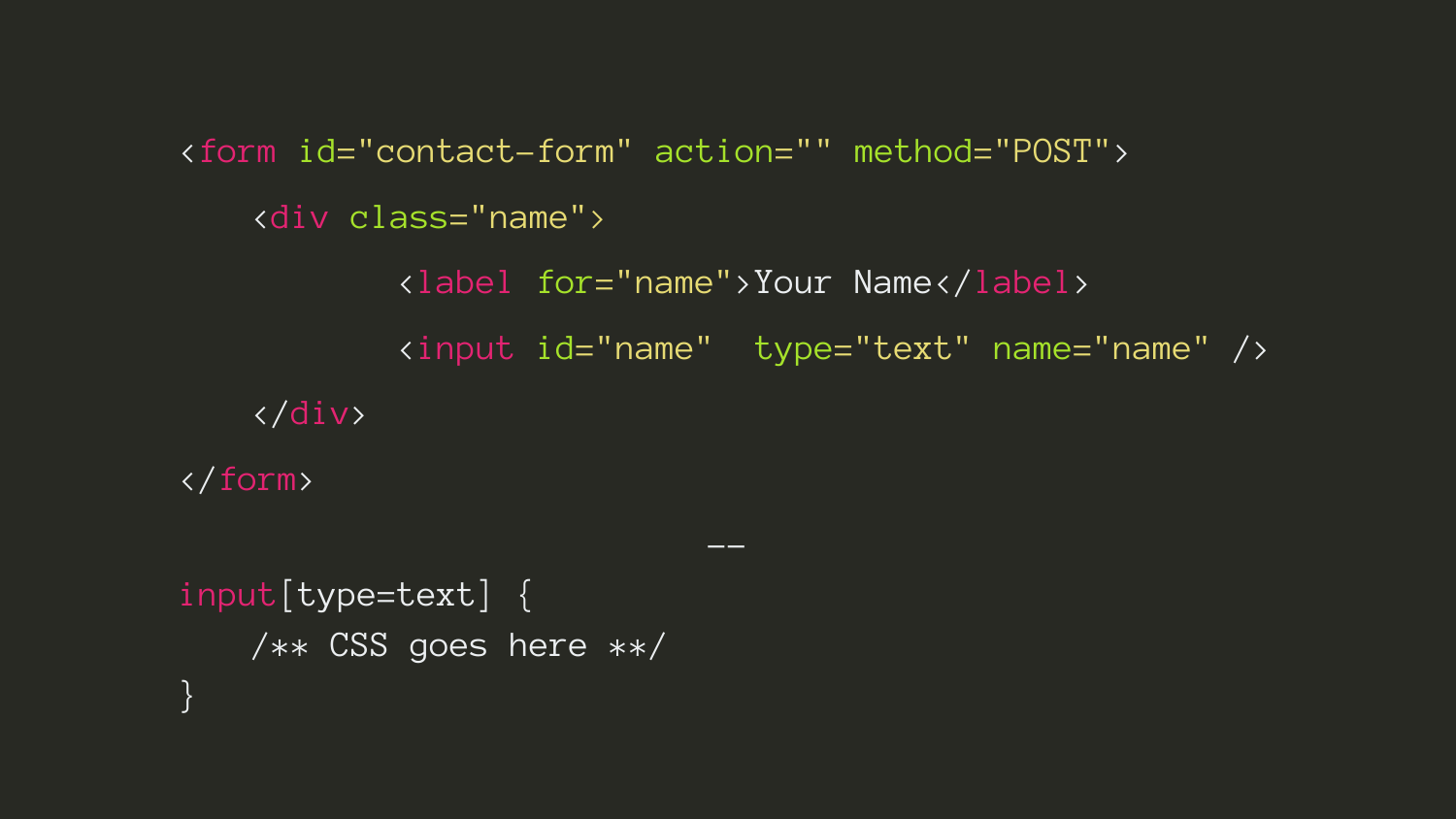

<form id="contact-form" action="" method="POST">
<div class="name">
	<label for="name">Your Name</label>
	<input id="name"  type="text" name="name" />
</div>
</form>
--
input[type=text] {
/** CSS goes here **/
}